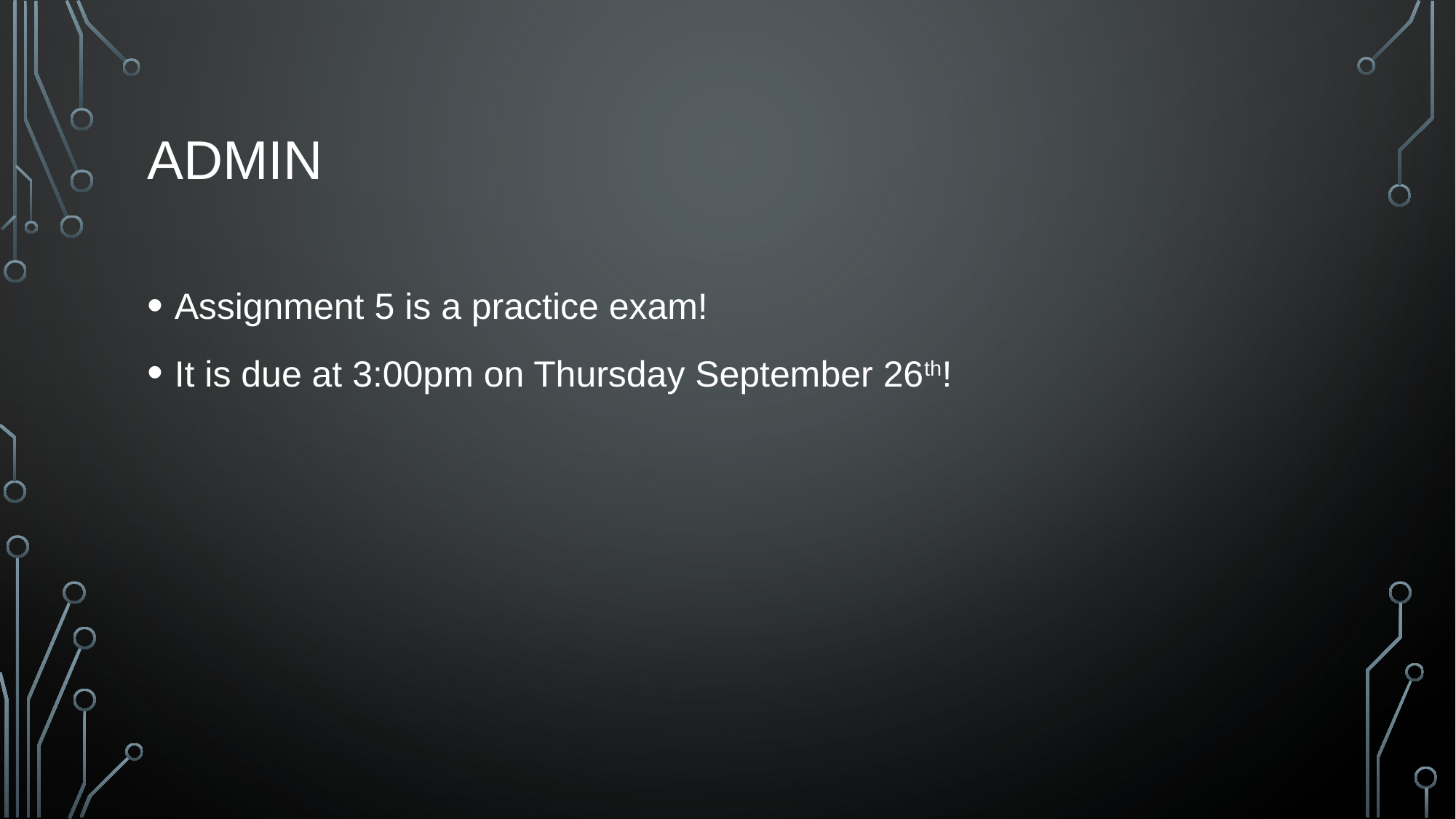

# Admin
Assignment 5 is a practice exam!
It is due at 3:00pm on Thursday September 26th!